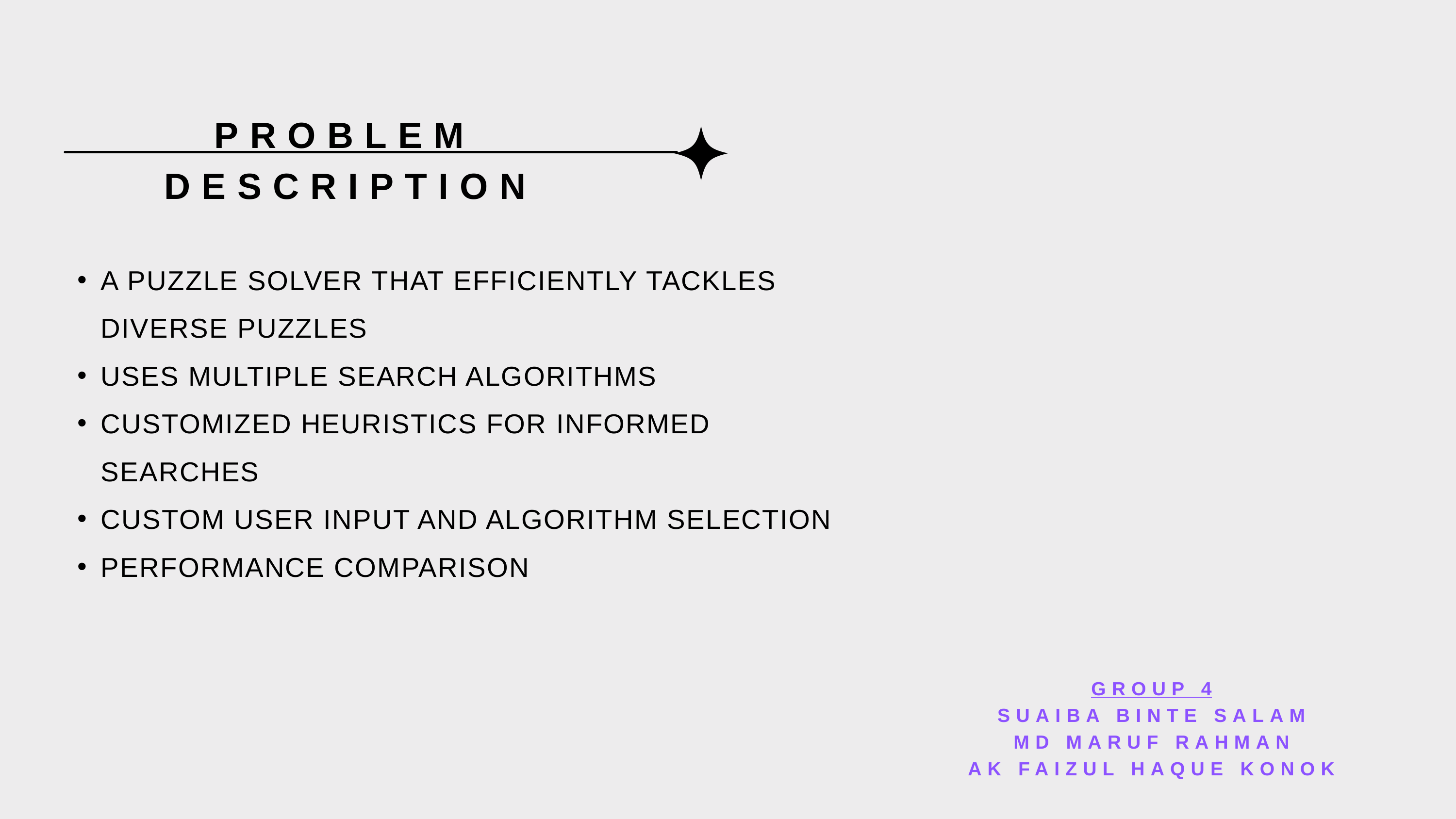

PROBLEM DESCRIPTION

A PUZZLE SOLVER THAT EFFICIENTLY TACKLES DIVERSE PUZZLES
USES MULTIPLE SEARCH ALGORITHMS
CUSTOMIZED HEURISTICS FOR INFORMED SEARCHES
CUSTOM USER INPUT AND ALGORITHM SELECTION
PERFORMANCE COMPARISON
GROUP 4
SUAIBA BINTE SALAM
MD MARUF RAHMAN
AK FAIZUL HAQUE KONOK